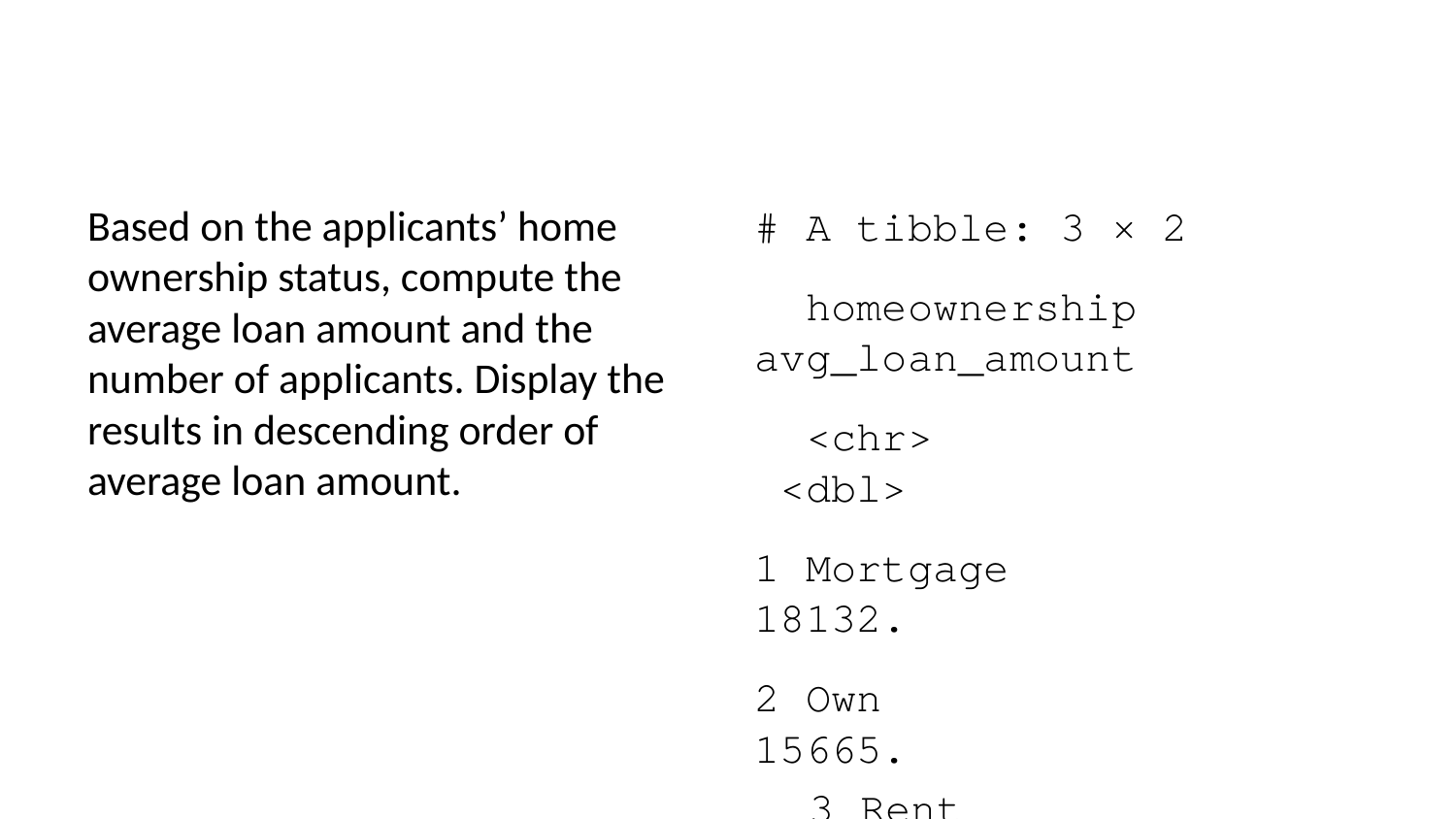

Based on the applicants’ home ownership status, compute the average loan amount and the number of applicants. Display the results in descending order of average loan amount.
# A tibble: 3 × 2
  homeownership avg_loan_amount
  <chr>                   <dbl>
1 Mortgage               18132.
2 Own                    15665.
3 Rent                   14396.